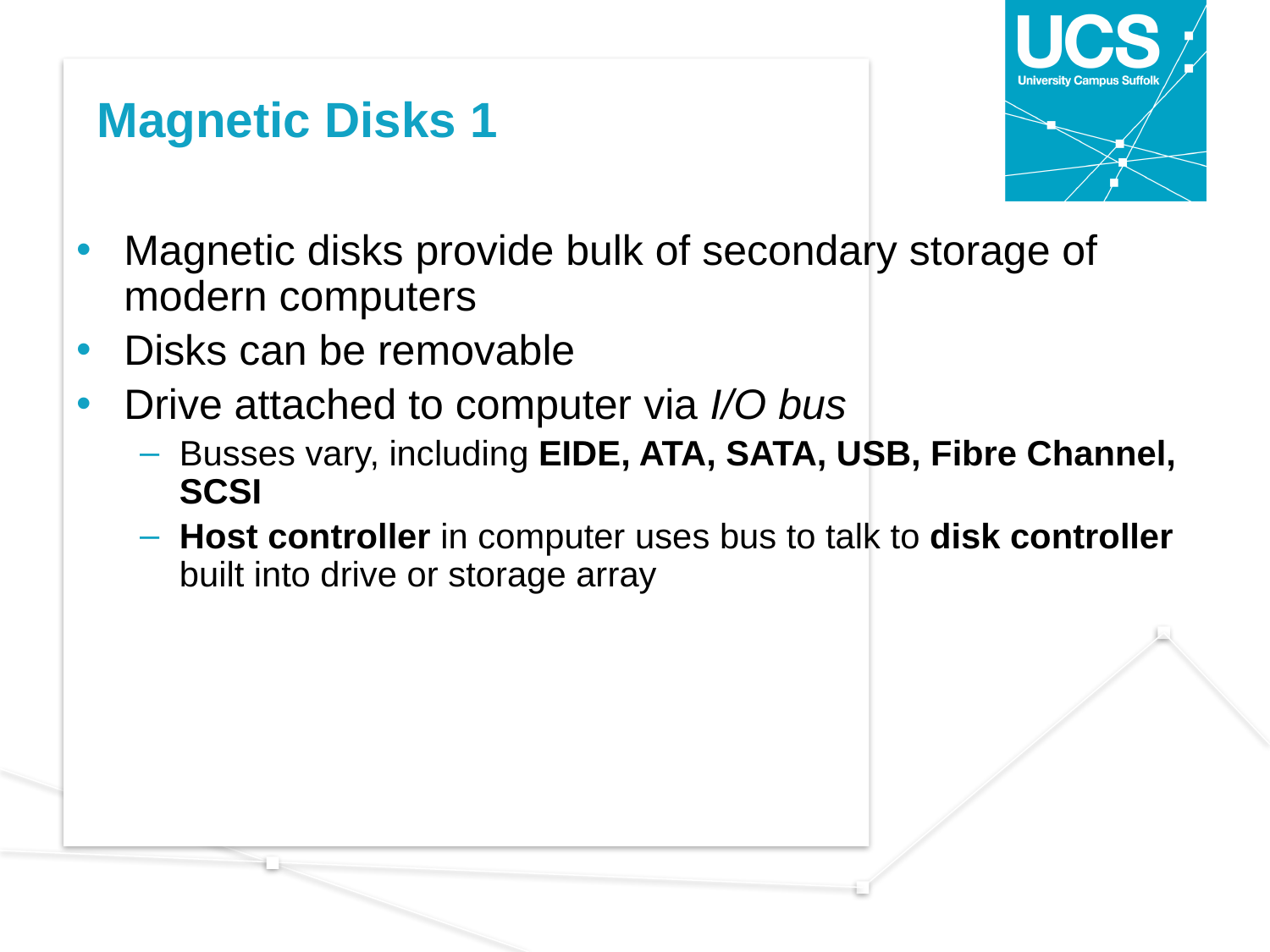

# Magnetic Disks 1
Magnetic disks provide bulk of secondary storage of modern computers
Disks can be removable
Drive attached to computer via I/O bus
Busses vary, including EIDE, ATA, SATA, USB, Fibre Channel, SCSI
Host controller in computer uses bus to talk to disk controller built into drive or storage array